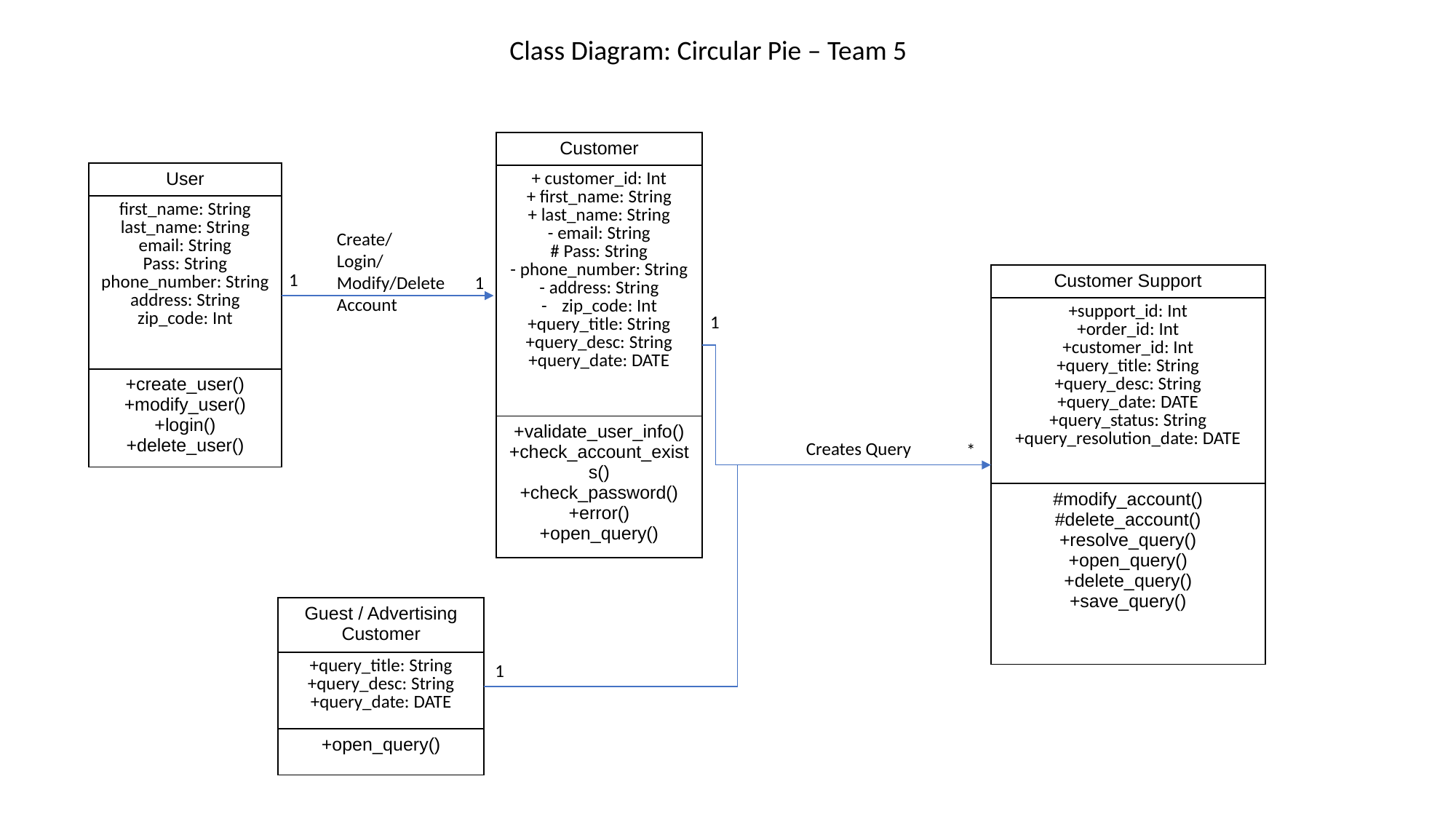

Class Diagram: Circular Pie – Team 5
| Customer |
| --- |
| + customer\_id: Int + first\_name: String + last\_name: String - email: String # Pass: String - phone\_number: String - address: String zip\_code: Int +query\_title: String +query\_desc: String +query\_date: DATE |
| +validate\_user\_info() +check\_account\_exists() +check\_password() +error() +open\_query() |
| User |
| --- |
| first\_name: String last\_name: String email: String Pass: String phone\_number: String address: String zip\_code: Int |
| +create\_user() +modify\_user() +login() +delete\_user() |
Create/Login/Modify/Delete Account

1
| Customer Support |
| --- |
| +support\_id: Int +order\_id: Int +customer\_id: Int +query\_title: String +query\_desc: String +query\_date: DATE +query\_status: String +query\_resolution\_date: DATE |
| #modify\_account() #delete\_account() +resolve\_query() +open\_query() +delete\_query() +save\_query() |
1
1
Creates Query
*
| Guest / Advertising Customer |
| --- |
| +query\_title: String +query\_desc: String +query\_date: DATE |
| +open\_query() |
1